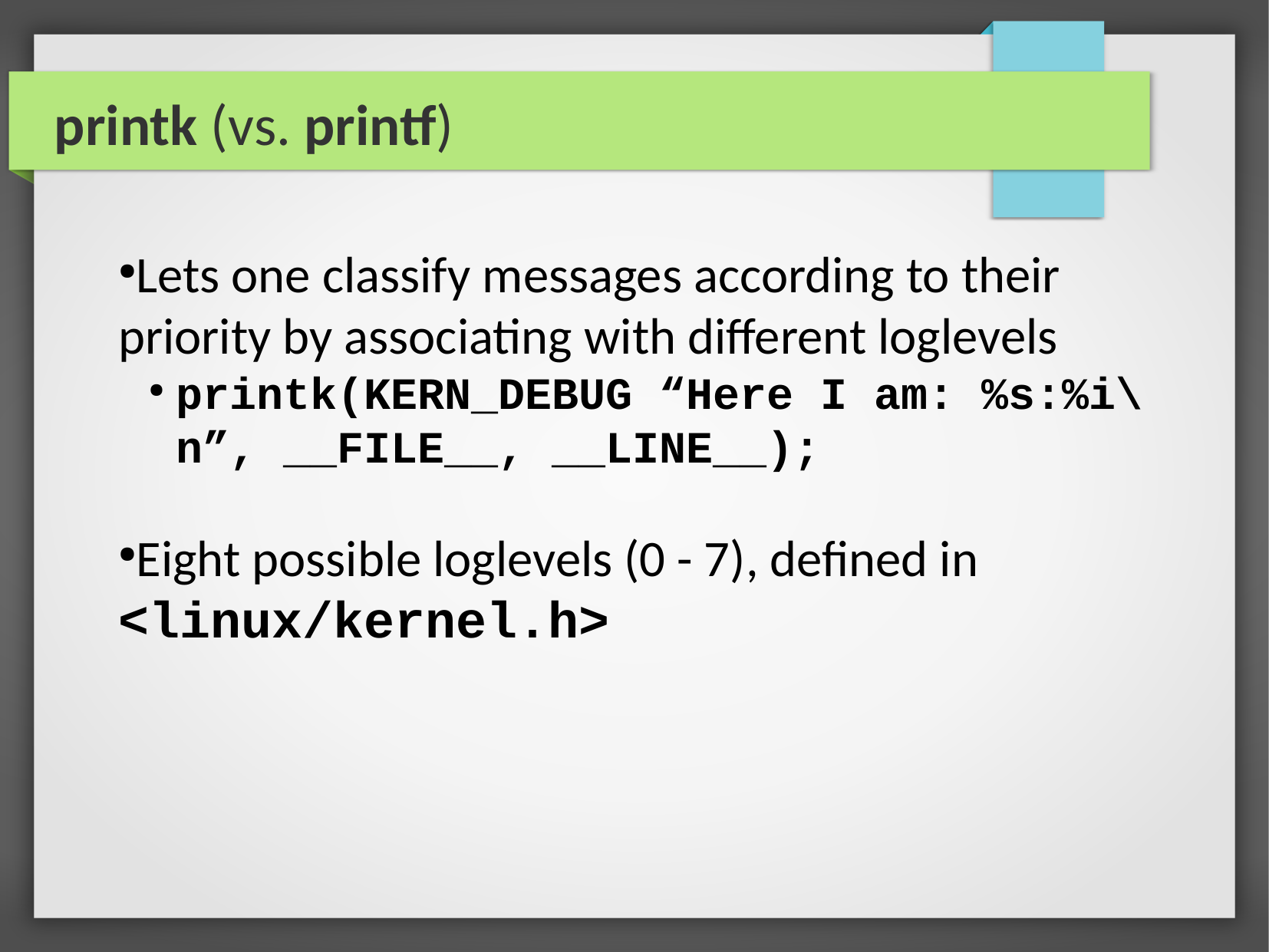

printk (vs. printf)

Lets one classify messages according to their priority by associating with different loglevels
printk(KERN_DEBUG “Here I am: %s:%i\n”, __FILE__, __LINE__);

Eight possible loglevels (0 - 7), defined in <linux/kernel.h>